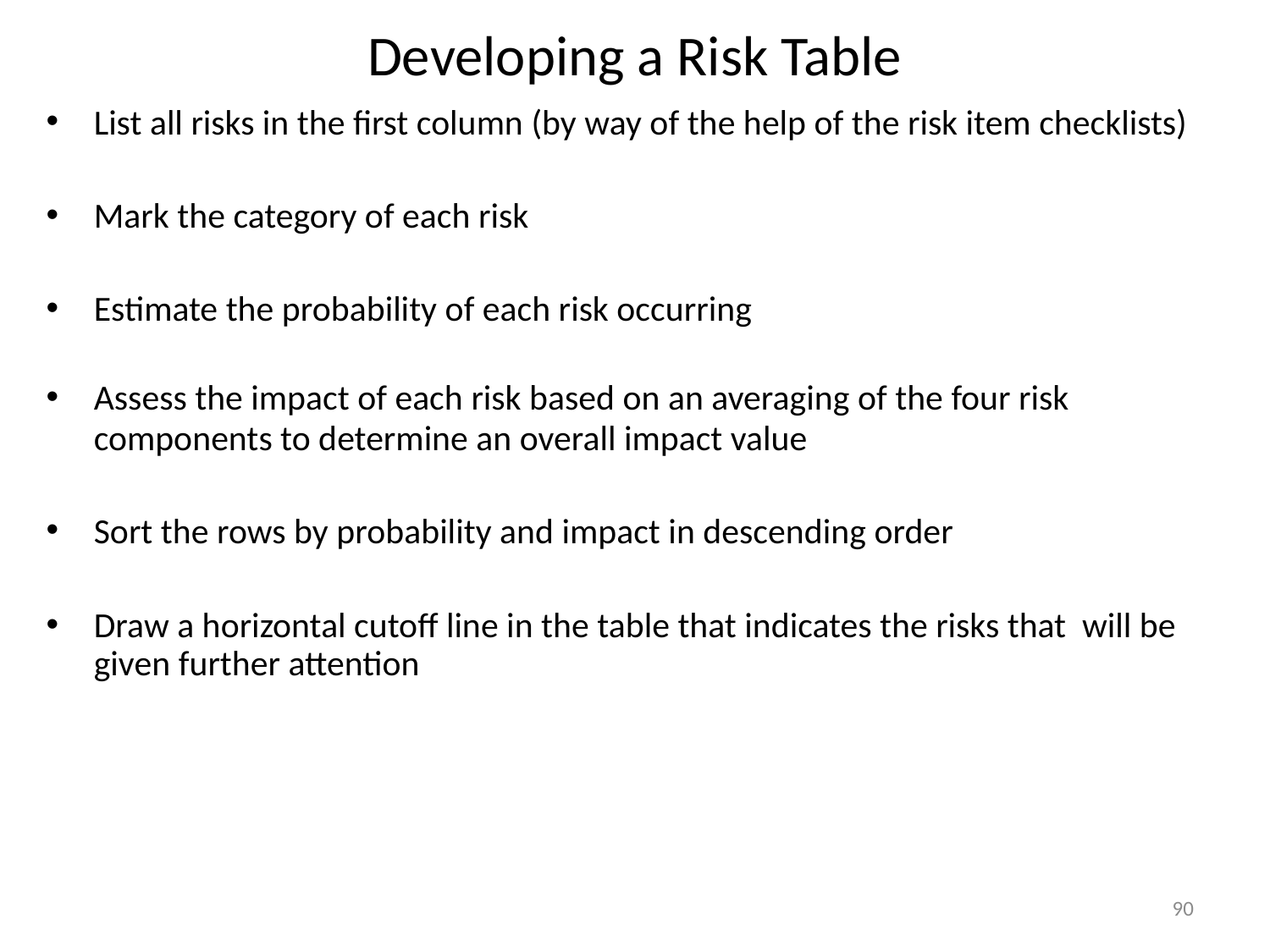

# Developing a Risk Table
List all risks in the first column (by way of the help of the risk item checklists)

Mark the category of each risk

Estimate the probability of each risk occurring

Assess the impact of each risk based on an averaging of the four risk components to determine an overall impact value

Sort the rows by probability and impact in descending order

Draw a horizontal cutoff line in the table that indicates the risks that  will be given further attention

90